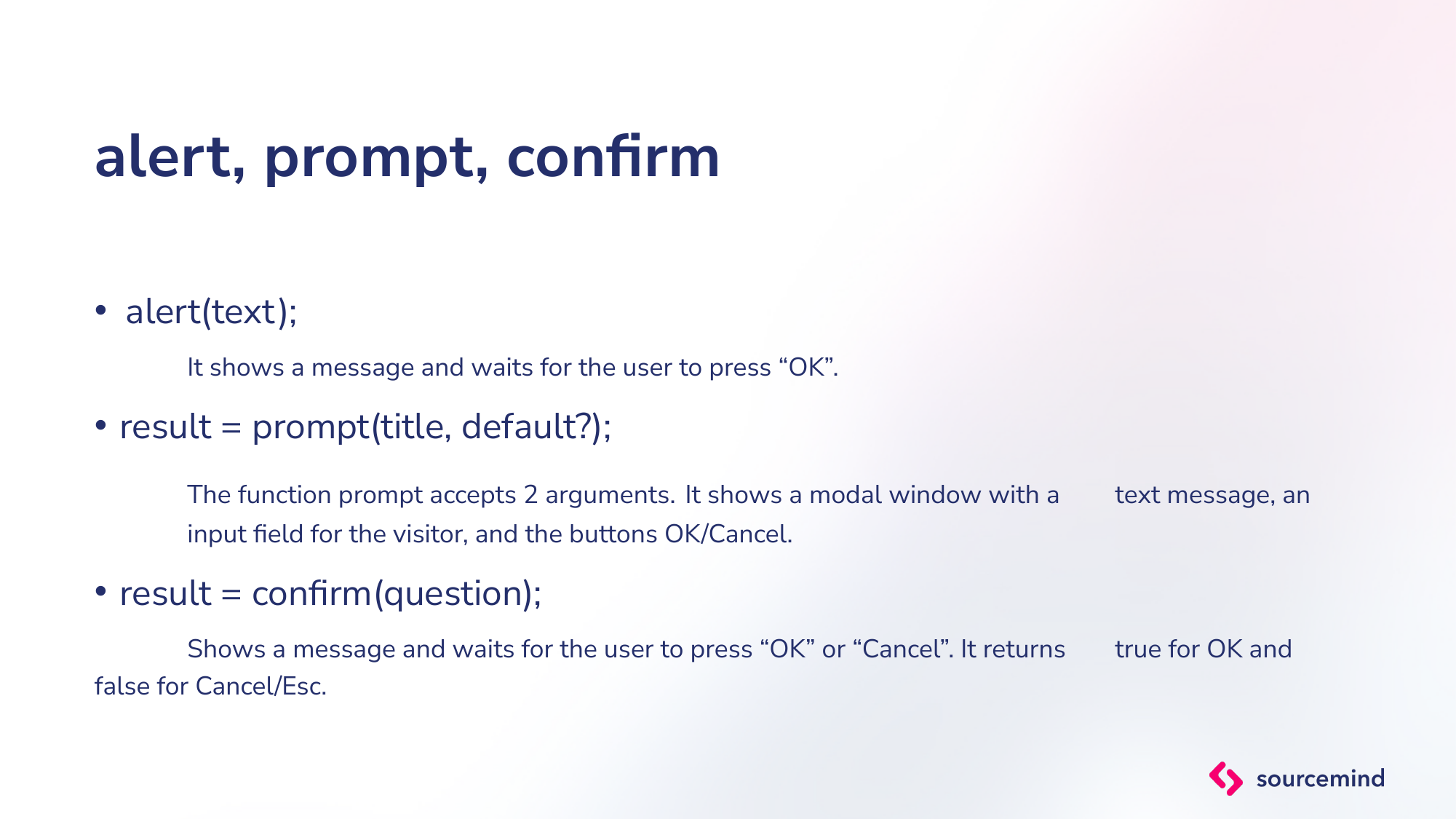

# alert, prompt, confirm
alert(text);
	It shows a message and waits for the user to press “OK”.
result = prompt(title, default?);
	The function prompt accepts 2 arguments. It shows a modal window with a 	text message, an 	input field for the visitor, and the buttons OK/Cancel.
result = confirm(question);
	Shows a message and waits for the user to press “OK” or “Cancel”. It returns 	true for OK and 	false for Cancel/Esc.